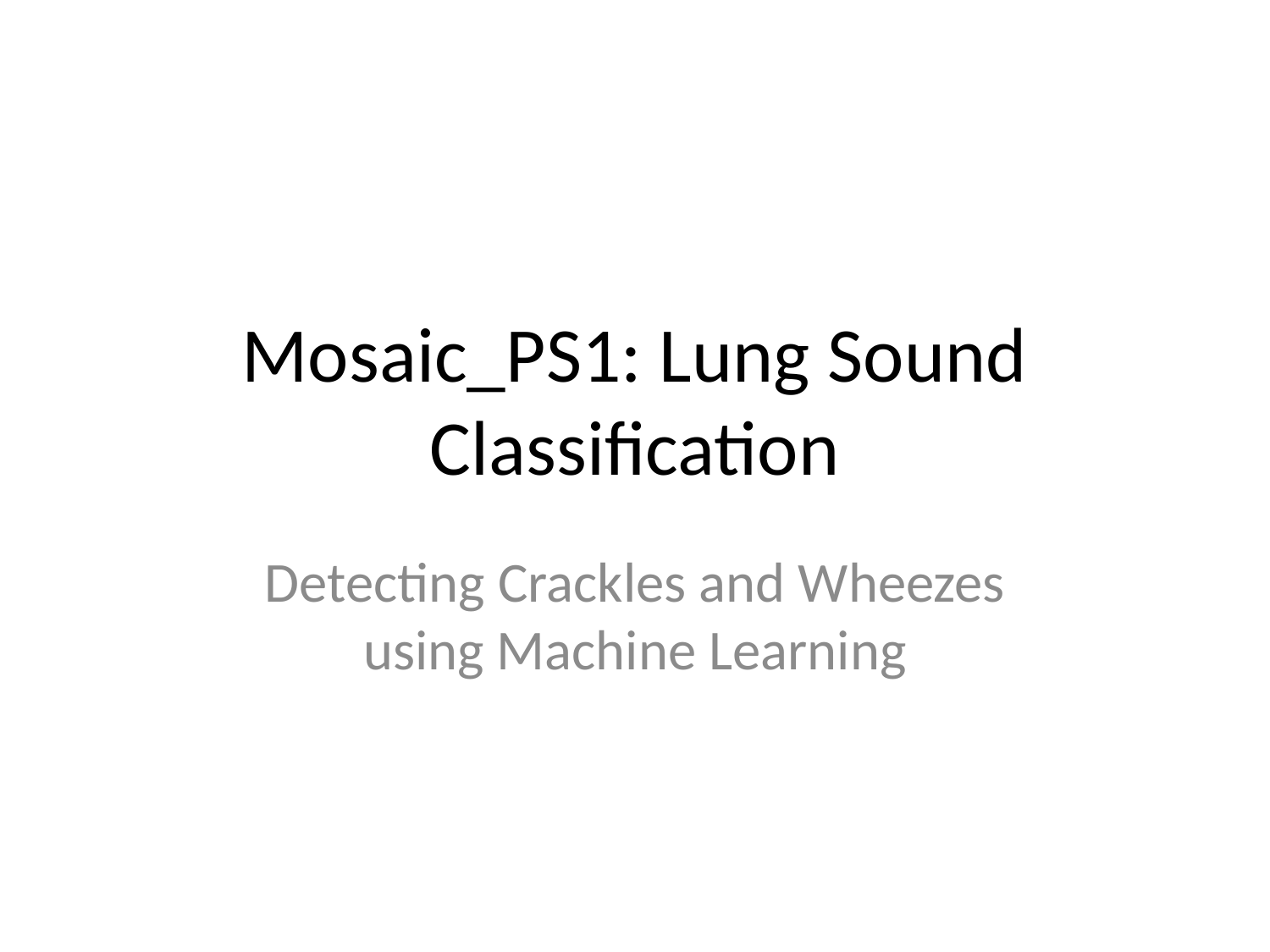

# Mosaic_PS1: Lung Sound Classification
Detecting Crackles and Wheezes using Machine Learning